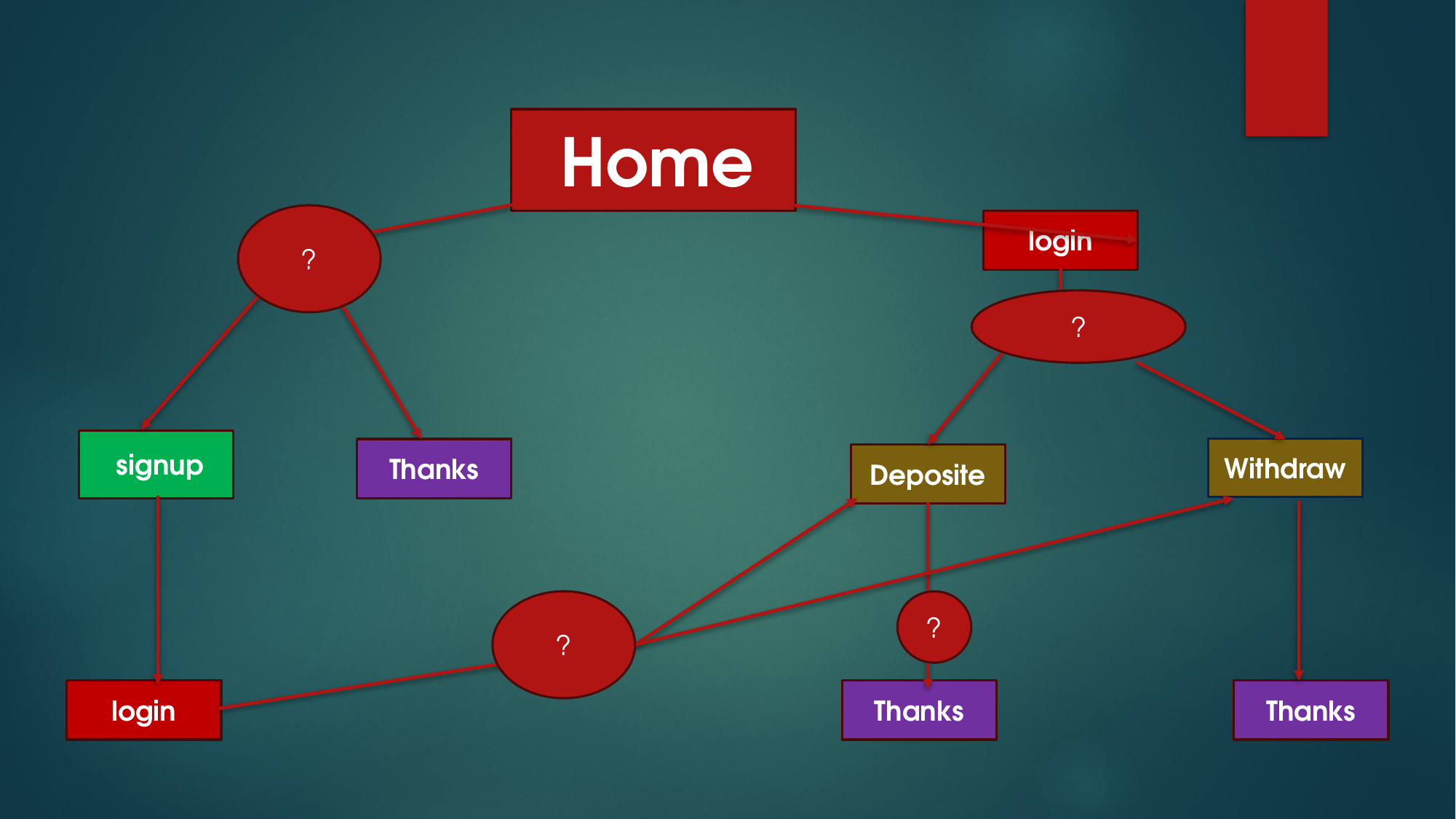

Home
?
login
?
 signup
Thanks
Withdraw
Deposite
?
?
login
Thanks
Thanks